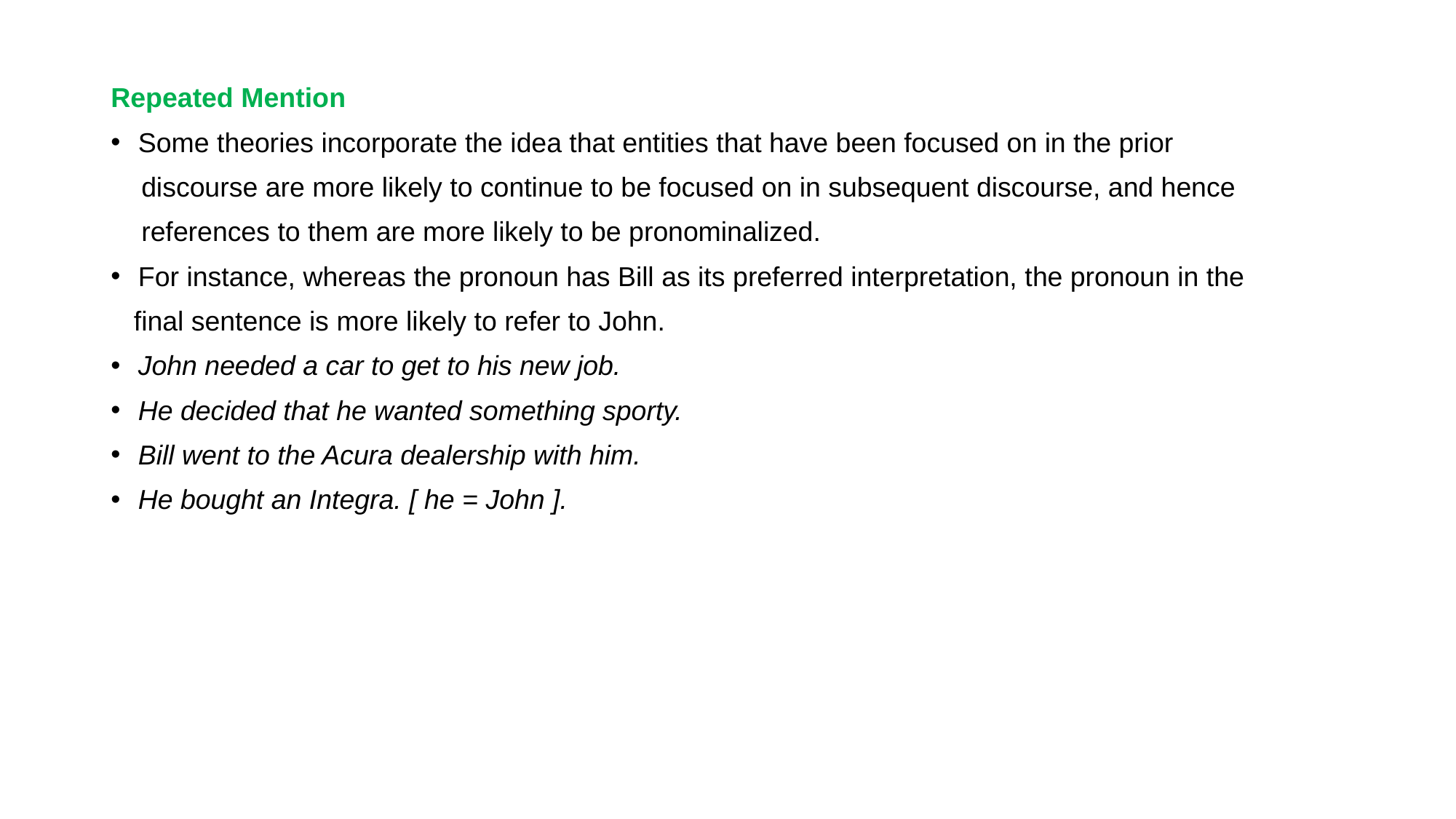

Repeated Mention
Some theories incorporate the idea that entities that have been focused on in the prior
    discourse are more likely to continue to be focused on in subsequent discourse, and hence
    references to them are more likely to be pronominalized.
For instance, whereas the pronoun has Bill as its preferred interpretation, the pronoun in the
   final sentence is more likely to refer to John.
John needed a car to get to his new job.
He decided that he wanted something sporty.
Bill went to the Acura dealership with him.
He bought an Integra. [ he = John ].